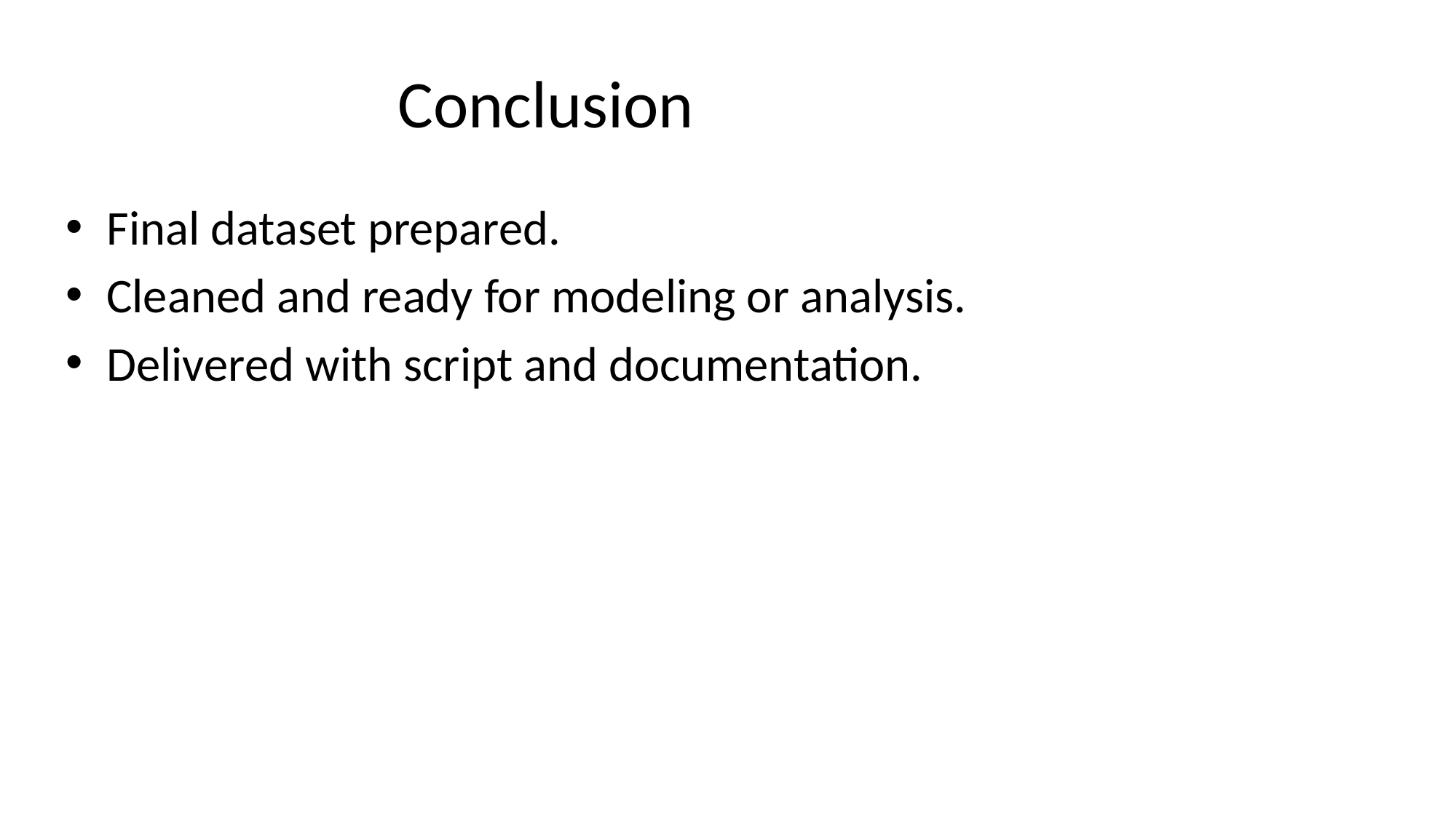

# Conclusion
Final dataset prepared.
Cleaned and ready for modeling or analysis.
Delivered with script and documentation.